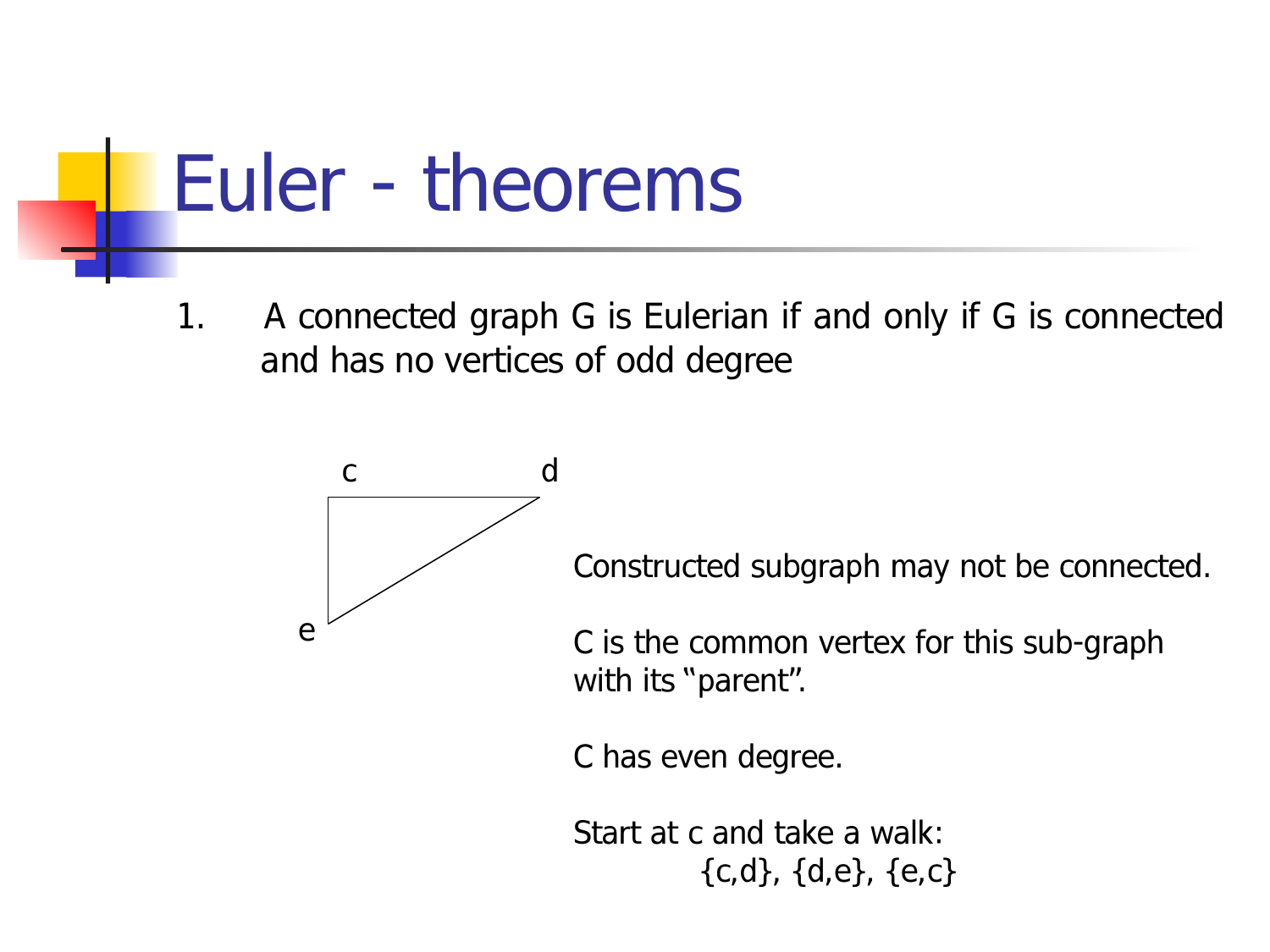

# Euler - theorems
1.  	A connected graph G is Eulerian if and only if G is connected and has no vertices of odd degree

c
d
Constructed subgraph may not be connected.

C is the common vertex for this sub-graph
with its “parent”.

C has even degree.

Start at c and take a walk:
	{c,d}, {d,e}, {e,c}
e